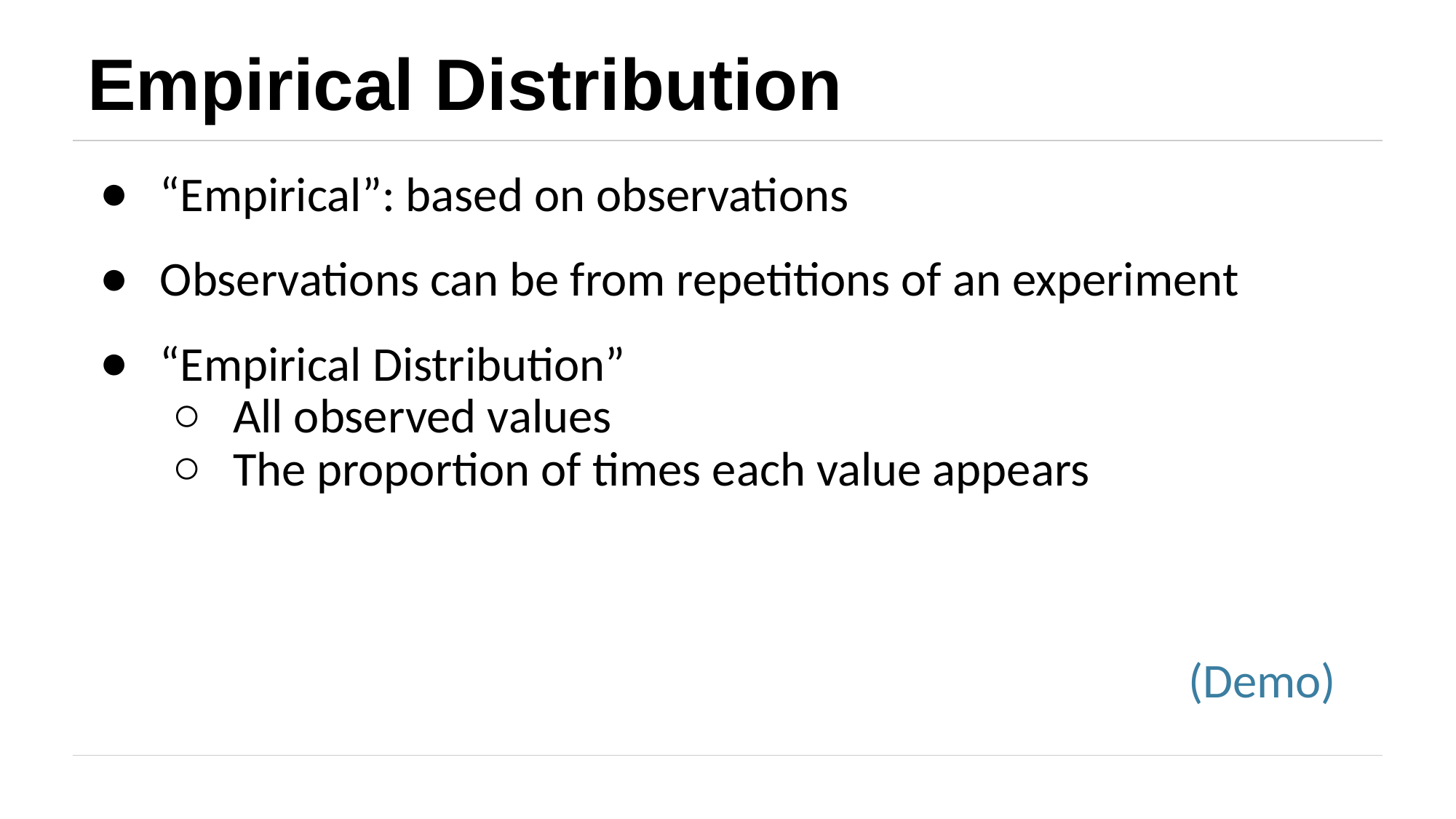

# Empirical Distribution
“Empirical”: based on observations

Observations can be from repetitions of an experiment

“Empirical Distribution”
All observed values
The proportion of times each value appears

(Demo)